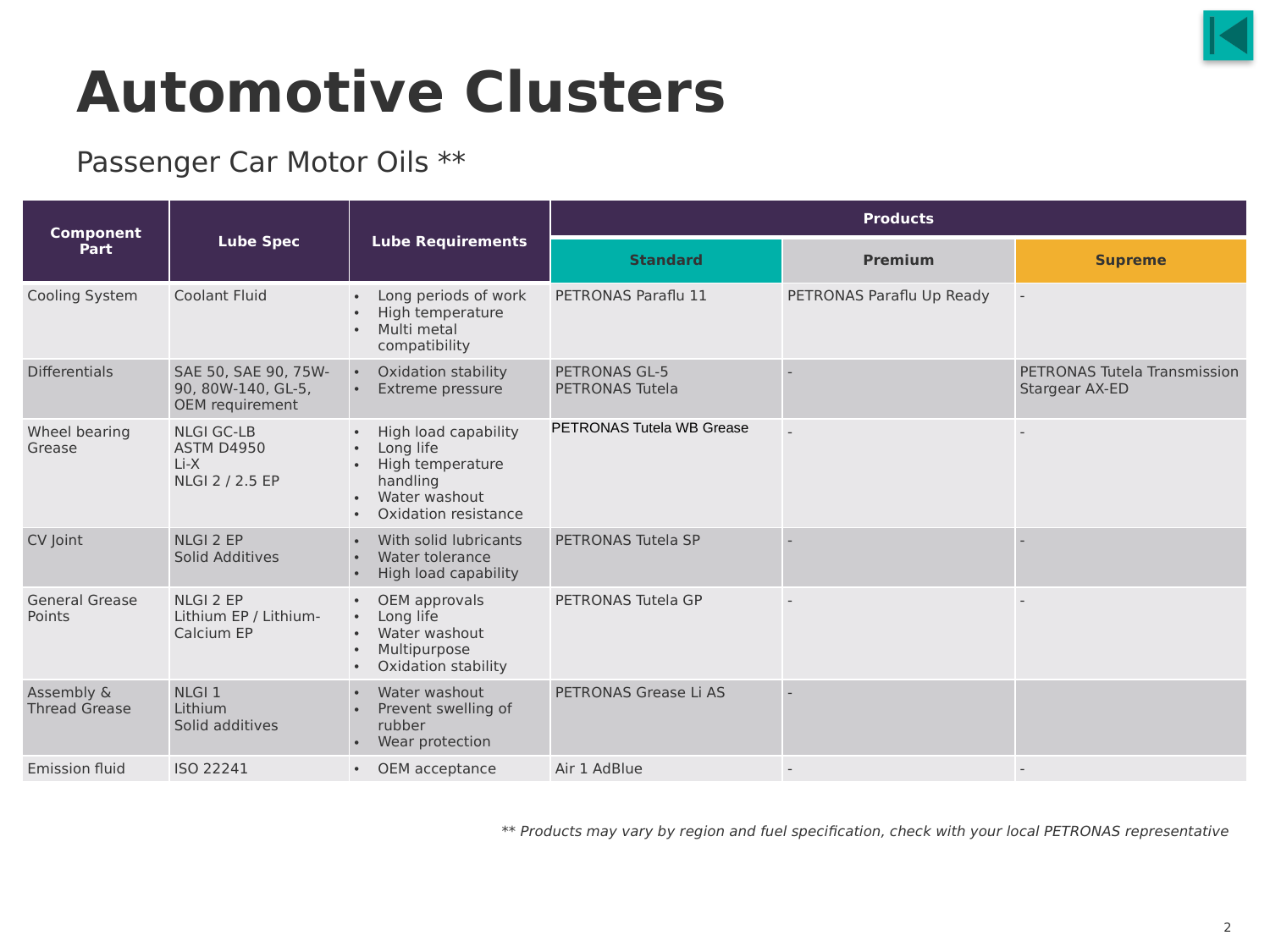

# Automotive Clusters
Passenger Car Motor Oils **
| Component Part | Lube Spec | Lube Requirements | Products |  |  |
| --- | --- | --- | --- | --- | --- |
|  |  |  | Standard | Premium | Supreme |
| Cooling System | Coolant Fluid | Long periods of work High temperature Multi metal compatibility | PETRONAS Paraflu 11 | PETRONAS Paraflu Up Ready | - |
| Differentials | SAE 50, SAE 90, 75W-90, 80W-140, GL-5, OEM requirement | Oxidation stability Extreme pressure | PETRONAS GL-5 PETRONAS Tutela | - | PETRONAS Tutela Transmission Stargear AX-ED |
| Wheel bearing Grease | NLGI GC-LB ASTM D4950 Li-X NLGI 2 / 2.5 EP | High load capability Long life High temperature handling Water washout Oxidation resistance | PETRONAS Tutela WB Grease | - | - |
| CV Joint | NLGI 2 EP Solid Additives | With solid lubricants Water tolerance High load capability | PETRONAS Tutela SP | - | - |
| General Grease Points | NLGI 2 EP Lithium EP / Lithium-Calcium EP | OEM approvals Long life Water washout Multipurpose Oxidation stability | PETRONAS Tutela GP | - | - |
| Assembly & Thread Grease | NLGI 1 Lithium Solid additives | Water washout Prevent swelling of rubber Wear protection | PETRONAS Grease Li AS | - |  |
| Emission fluid | ISO 22241 | OEM acceptance | Air 1 AdBlue | - | - |
** Products may vary by region and fuel specification, check with your local PETRONAS representative